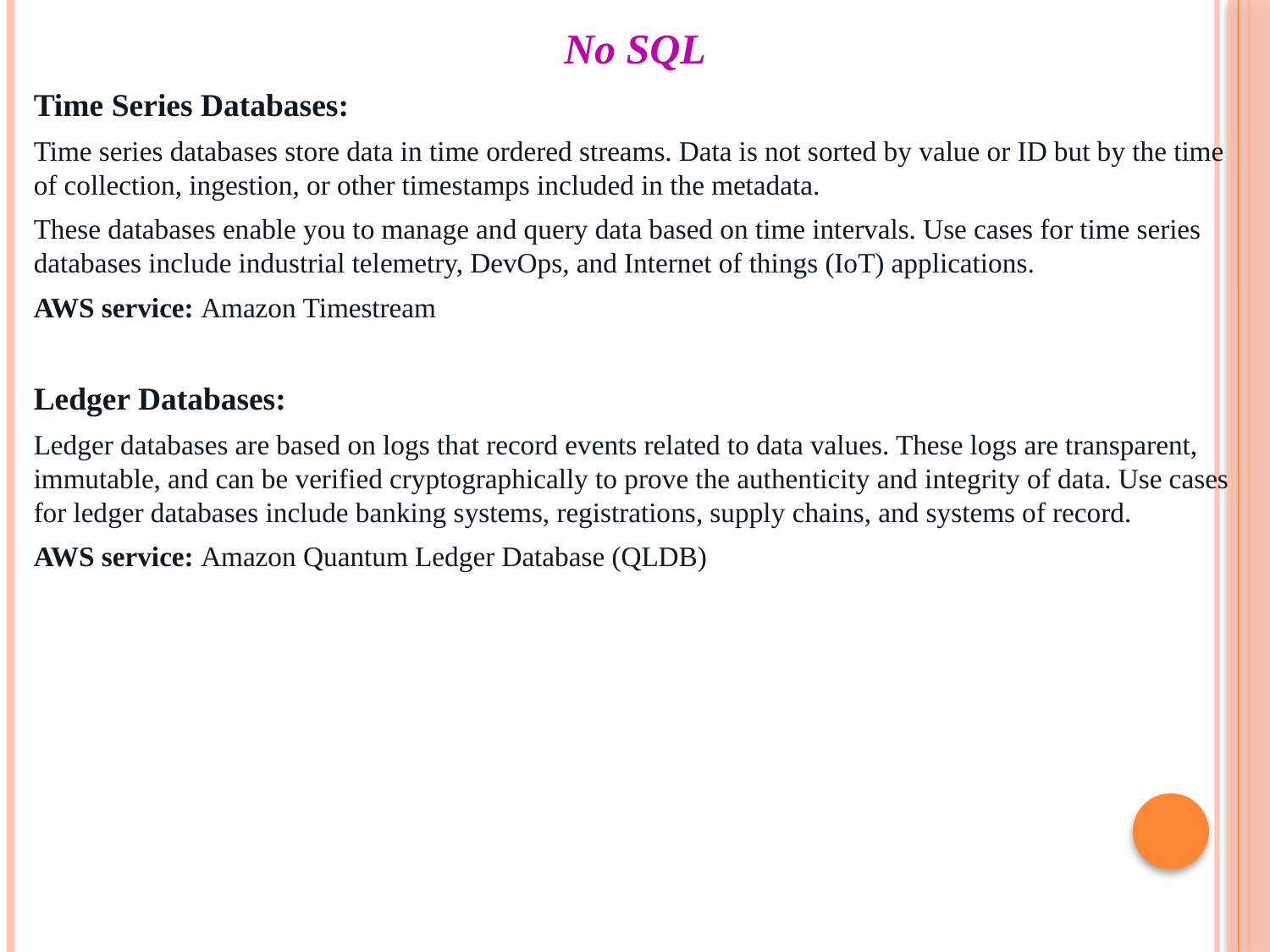

# No SQL
Time Series Databases:
Time series databases store data in time ordered streams. Data is not sorted by value or ID but by the time of collection, ingestion, or other timestamps included in the metadata.
These databases enable you to manage and query data based on time intervals. Use cases for time series databases include industrial telemetry, DevOps, and Internet of things (IoT) applications.
AWS service: Amazon Timestream

Ledger Databases:
Ledger databases are based on logs that record events related to data values. These logs are transparent, immutable, and can be verified cryptographically to prove the authenticity and integrity of data. Use cases for ledger databases include banking systems, registrations, supply chains, and systems of record.
AWS service: Amazon Quantum Ledger Database (QLDB)